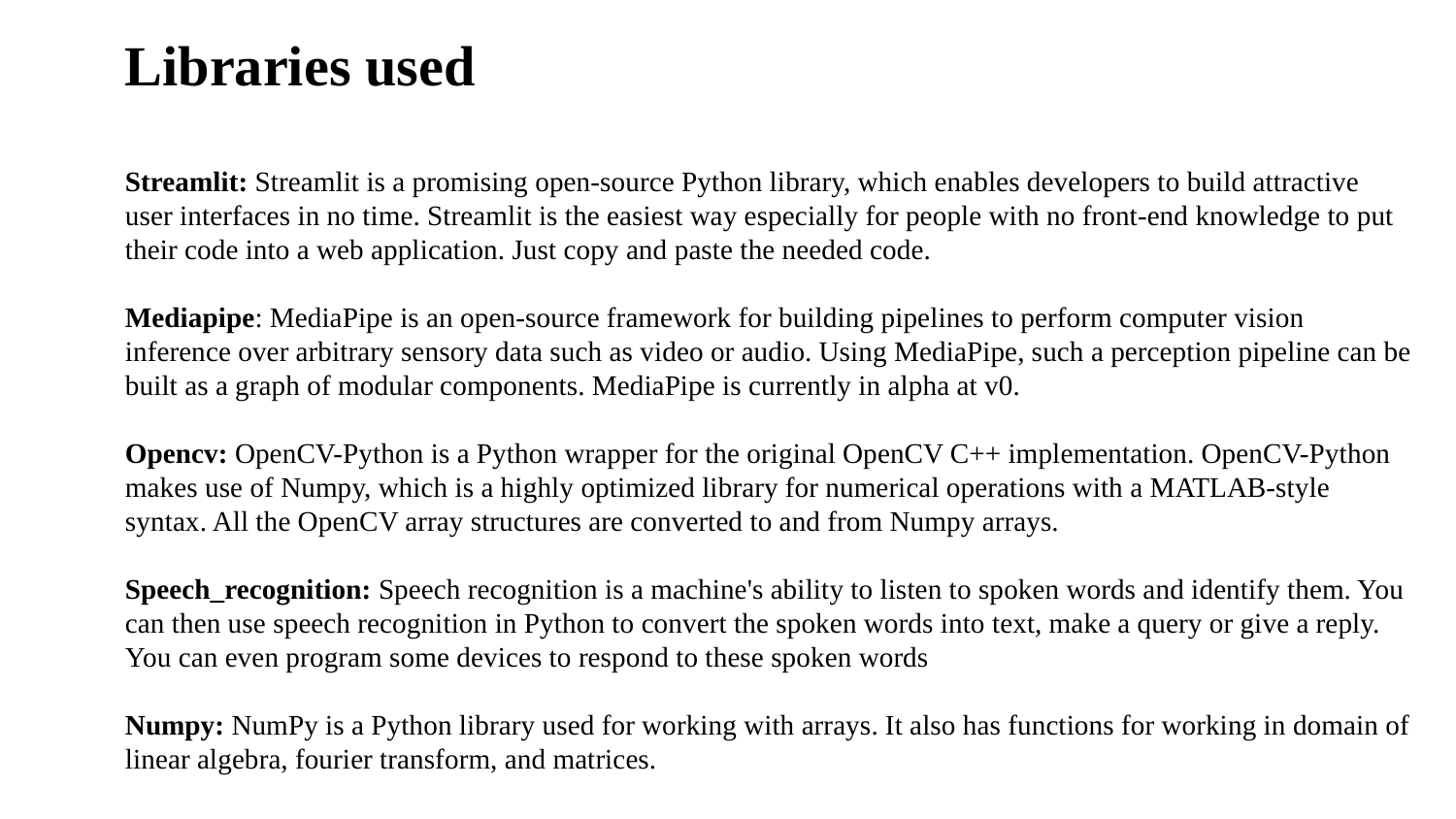

# Libraries used
Streamlit: Streamlit is a promising open-source Python library, which enables developers to build attractive user interfaces in no time. Streamlit is the easiest way especially for people with no front-end knowledge to put their code into a web application. Just copy and paste the needed code.

Mediapipe: MediaPipe is an open-source framework for building pipelines to perform computer vision inference over arbitrary sensory data such as video or audio. Using MediaPipe, such a perception pipeline can be built as a graph of modular components. MediaPipe is currently in alpha at v0.

Opencv: OpenCV-Python is a Python wrapper for the original OpenCV C++ implementation. OpenCV-Python makes use of Numpy, which is a highly optimized library for numerical operations with a MATLAB-style syntax. All the OpenCV array structures are converted to and from Numpy arrays.

Speech_recognition: Speech recognition is a machine's ability to listen to spoken words and identify them. You can then use speech recognition in Python to convert the spoken words into text, make a query or give a reply. You can even program some devices to respond to these spoken words

Numpy: NumPy is a Python library used for working with arrays. It also has functions for working in domain of linear algebra, fourier transform, and matrices.